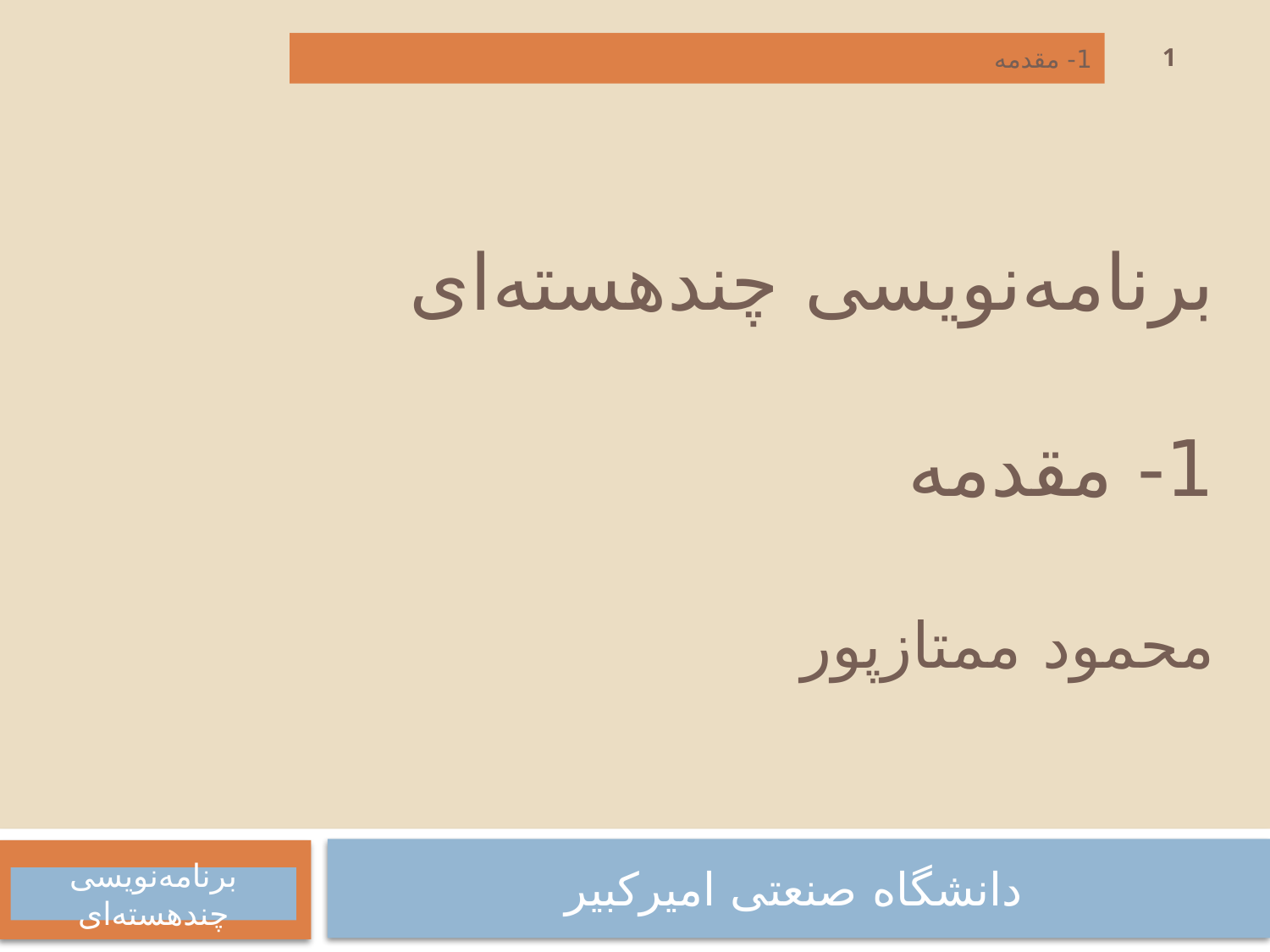

1
1- مقدمه
# برنامه‌نویسی چندهسته‌ای 1- مقدمه محمود ممتازپور
دانشگاه صنعتی امیرکبیر
برنامه‌نویسی چند‌هسته‌ای